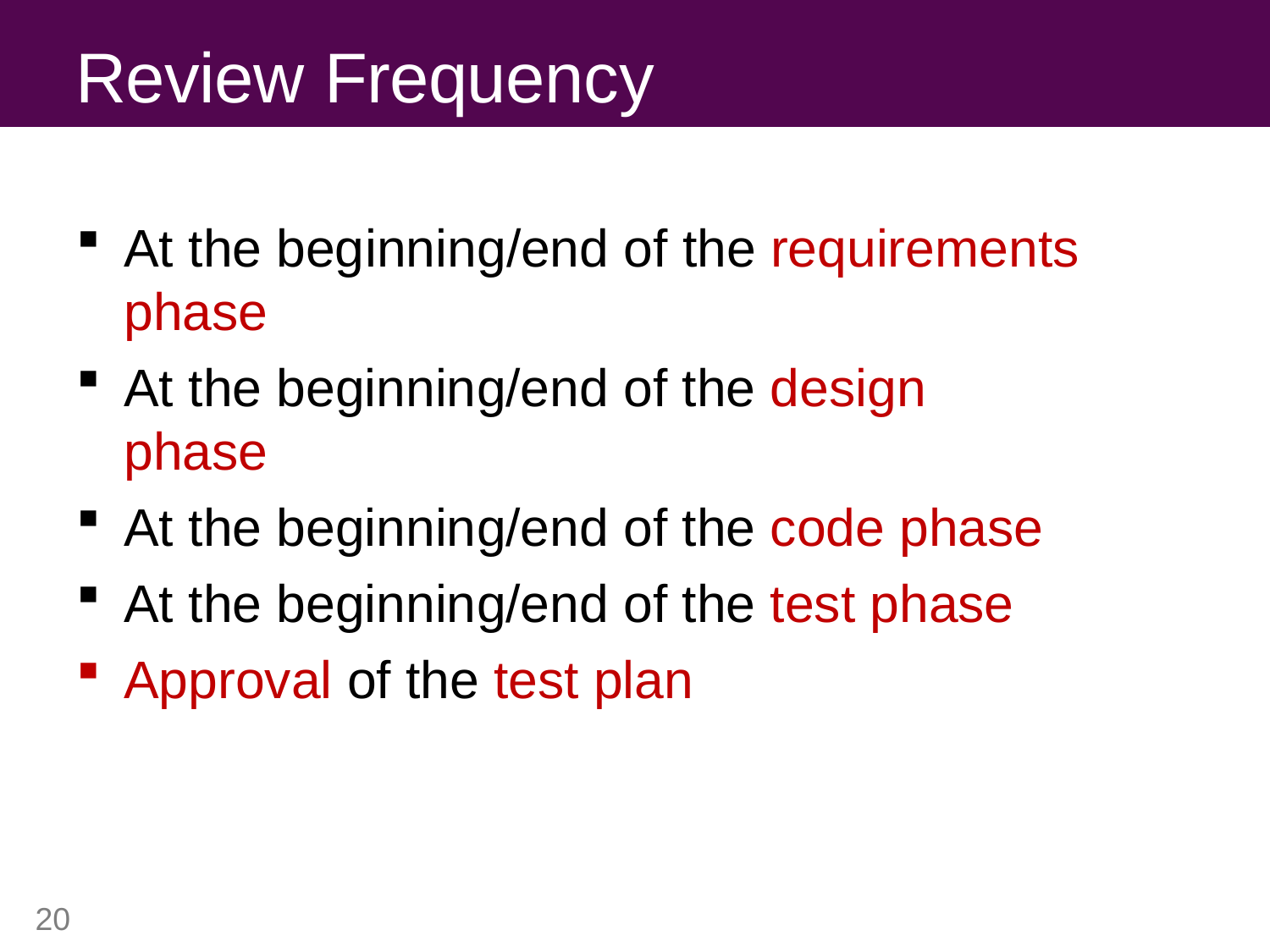

# Review Frequency
At the beginning/end of the requirements phase
At the beginning/end of the design phase
At the beginning/end of the code phase
At the beginning/end of the test phase
Approval of the test plan
20